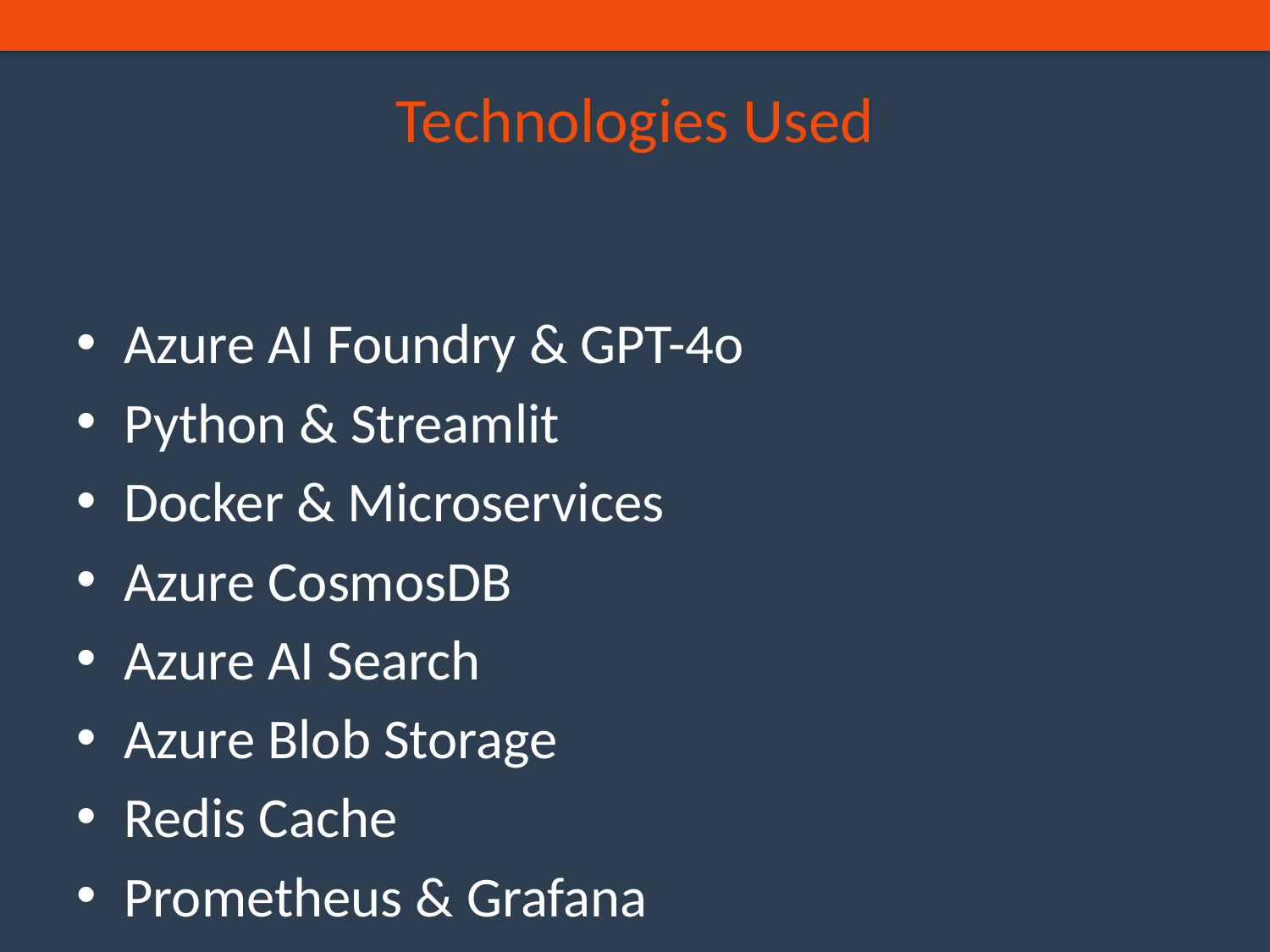

# Technologies Used

Azure AI Foundry & GPT-4o
Python & Streamlit
Docker & Microservices
Azure CosmosDB
Azure AI Search
Azure Blob Storage
Redis Cache
Prometheus & Grafana